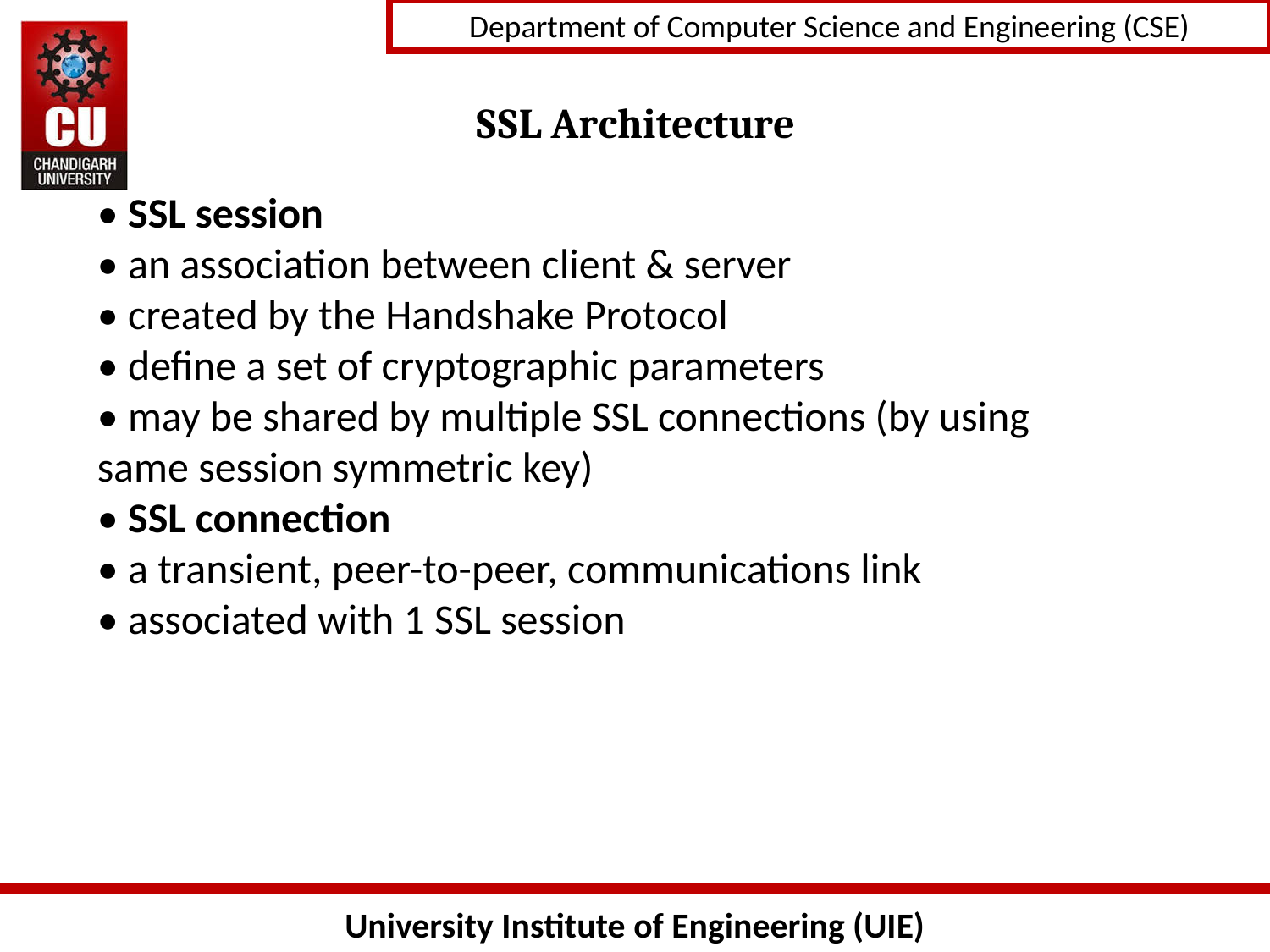

# SSL Architecture
• SSL session
• an association between client & server
• created by the Handshake Protocol
• define a set of cryptographic parameters
• may be shared by multiple SSL connections (by using
same session symmetric key)
• SSL connection
• a transient, peer-to-peer, communications link
• associated with 1 SSL session